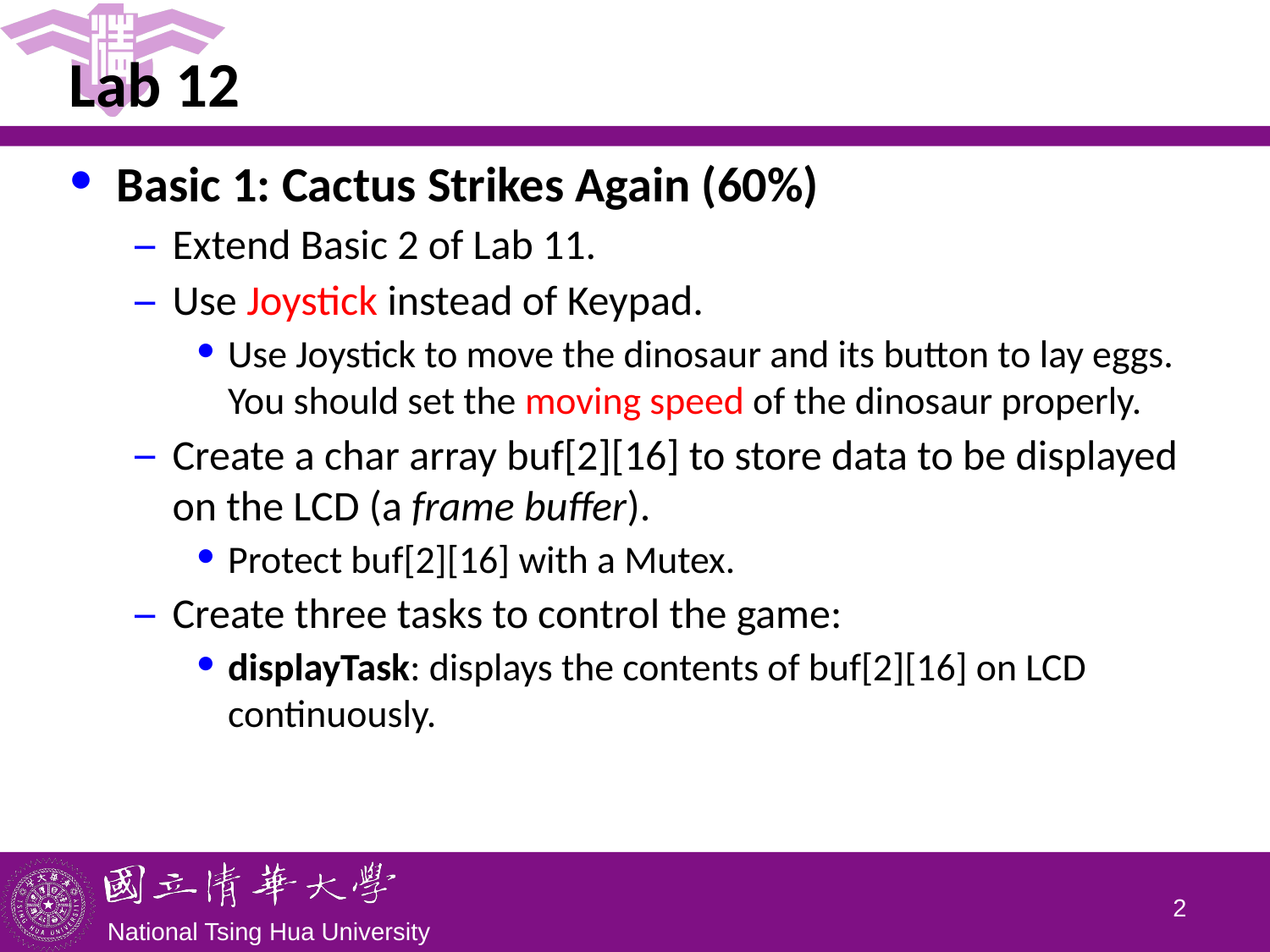

# Lab 12
Basic 1: Cactus Strikes Again (60%)
Extend Basic 2 of Lab 11.
Use Joystick instead of Keypad.
Use Joystick to move the dinosaur and its button to lay eggs. You should set the moving speed of the dinosaur properly.
Create a char array buf[2][16] to store data to be displayed on the LCD (a frame buffer).
Protect buf[2][16] with a Mutex.
Create three tasks to control the game:
displayTask: displays the contents of buf[2][16] on LCD continuously.

2